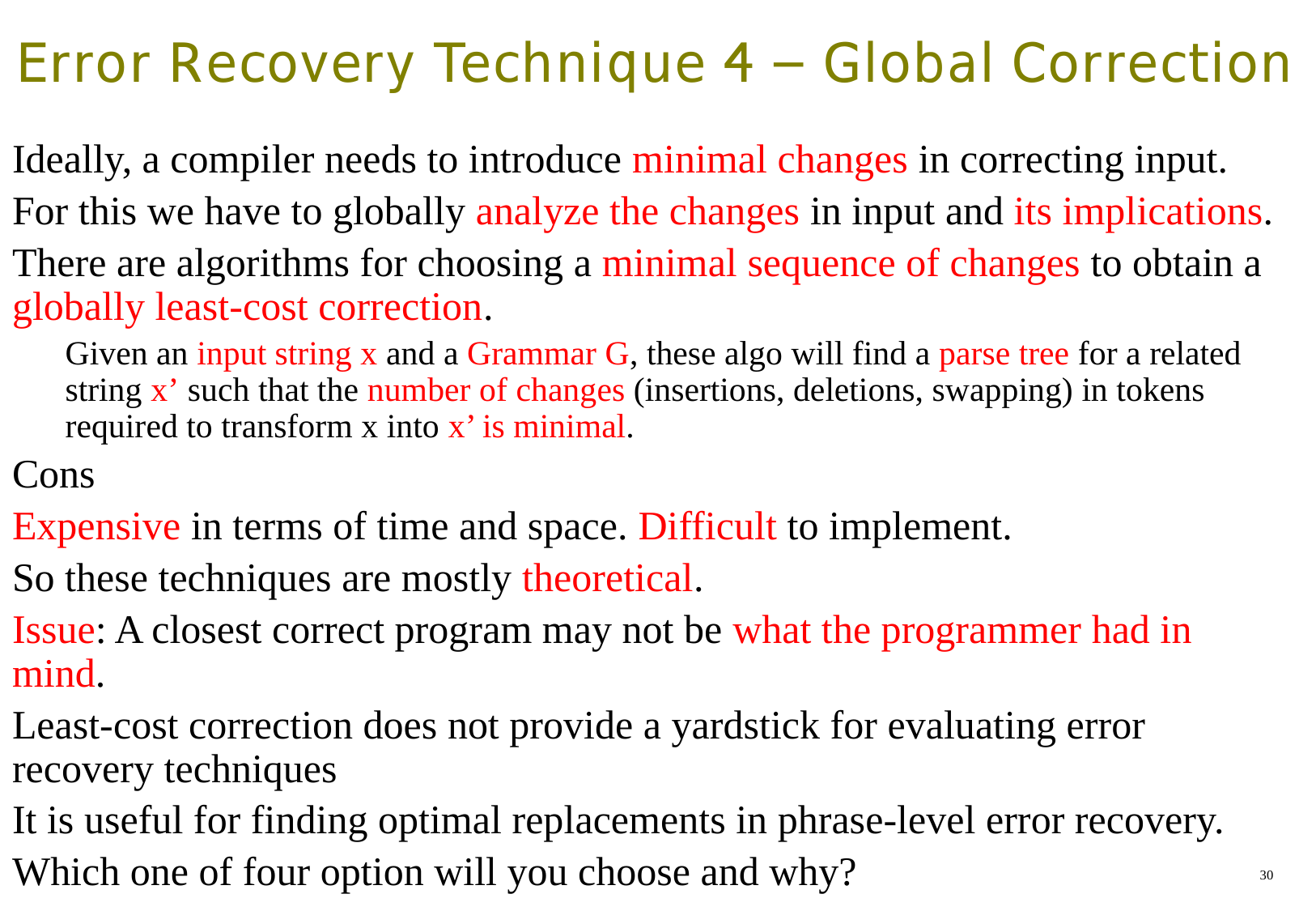

# Error Recovery Technique 4 – Global Correction
Ideally, a compiler needs to introduce minimal changes in correcting input.
For this we have to globally analyze the changes in input and its implications.
There are algorithms for choosing a minimal sequence of changes to obtain a globally least-cost correction.
Given an input string x and a Grammar G, these algo will find a parse tree for a related string x’ such that the number of changes (insertions, deletions, swapping) in tokens required to transform x into x’ is minimal.
Cons
Expensive in terms of time and space. Difficult to implement.
So these techniques are mostly theoretical.
Issue: A closest correct program may not be what the programmer had in mind.
Least-cost correction does not provide a yardstick for evaluating error recovery techniques
It is useful for finding optimal replacements in phrase-level error recovery.
Which one of four option will you choose and why?

30